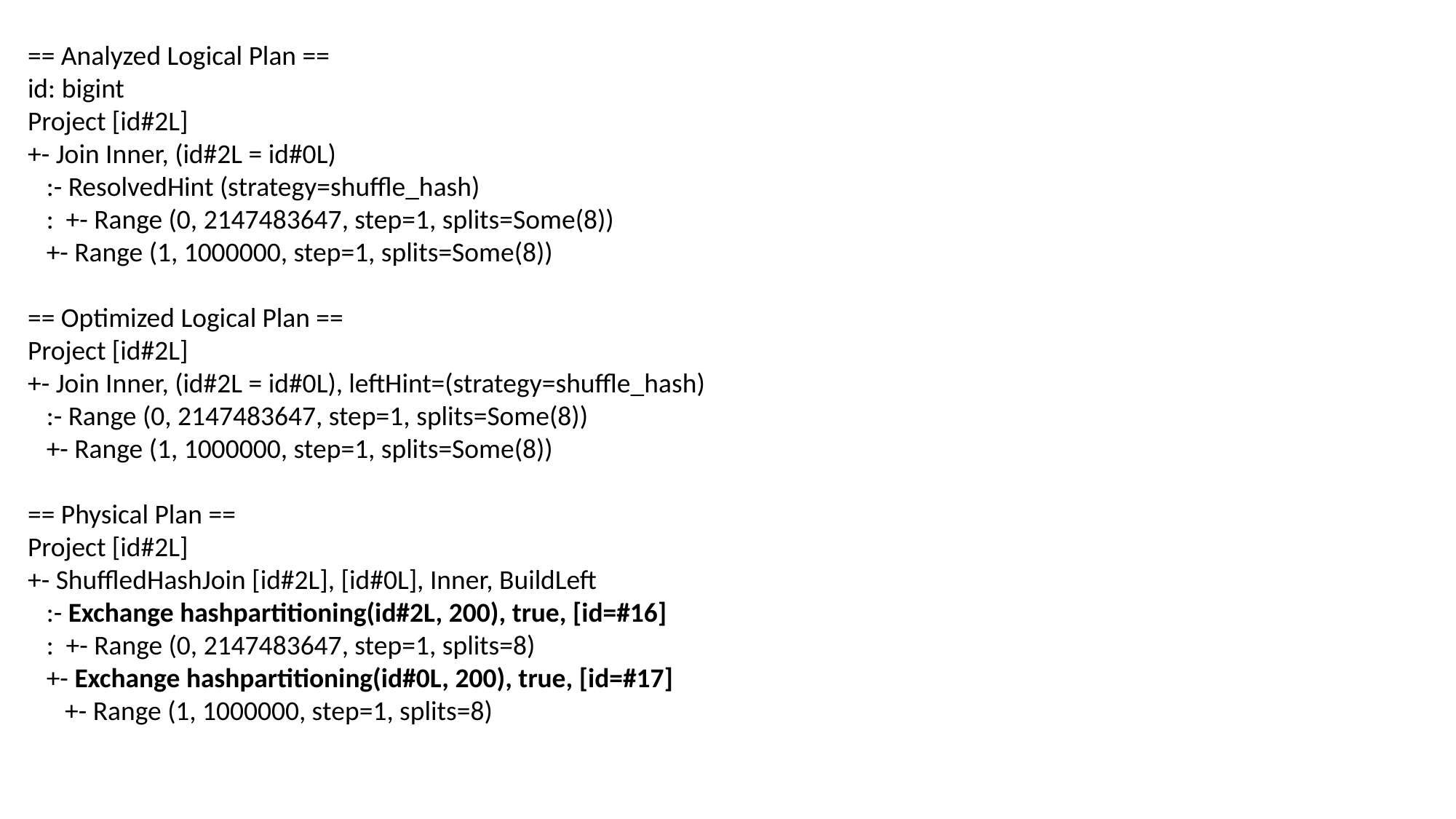

== Analyzed Logical Plan ==
id: bigint
Project [id#2L]
+- Join Inner, (id#2L = id#0L)
   :- ResolvedHint (strategy=shuffle_hash)
   :  +- Range (0, 2147483647, step=1, splits=Some(8))
   +- Range (1, 1000000, step=1, splits=Some(8))

== Optimized Logical Plan ==
Project [id#2L]
+- Join Inner, (id#2L = id#0L), leftHint=(strategy=shuffle_hash)
   :- Range (0, 2147483647, step=1, splits=Some(8))
   +- Range (1, 1000000, step=1, splits=Some(8))

== Physical Plan ==
Project [id#2L]
+- ShuffledHashJoin [id#2L], [id#0L], Inner, BuildLeft
   :- Exchange hashpartitioning(id#2L, 200), true, [id=#16]
   :  +- Range (0, 2147483647, step=1, splits=8)
   +- Exchange hashpartitioning(id#0L, 200), true, [id=#17]
      +- Range (1, 1000000, step=1, splits=8)